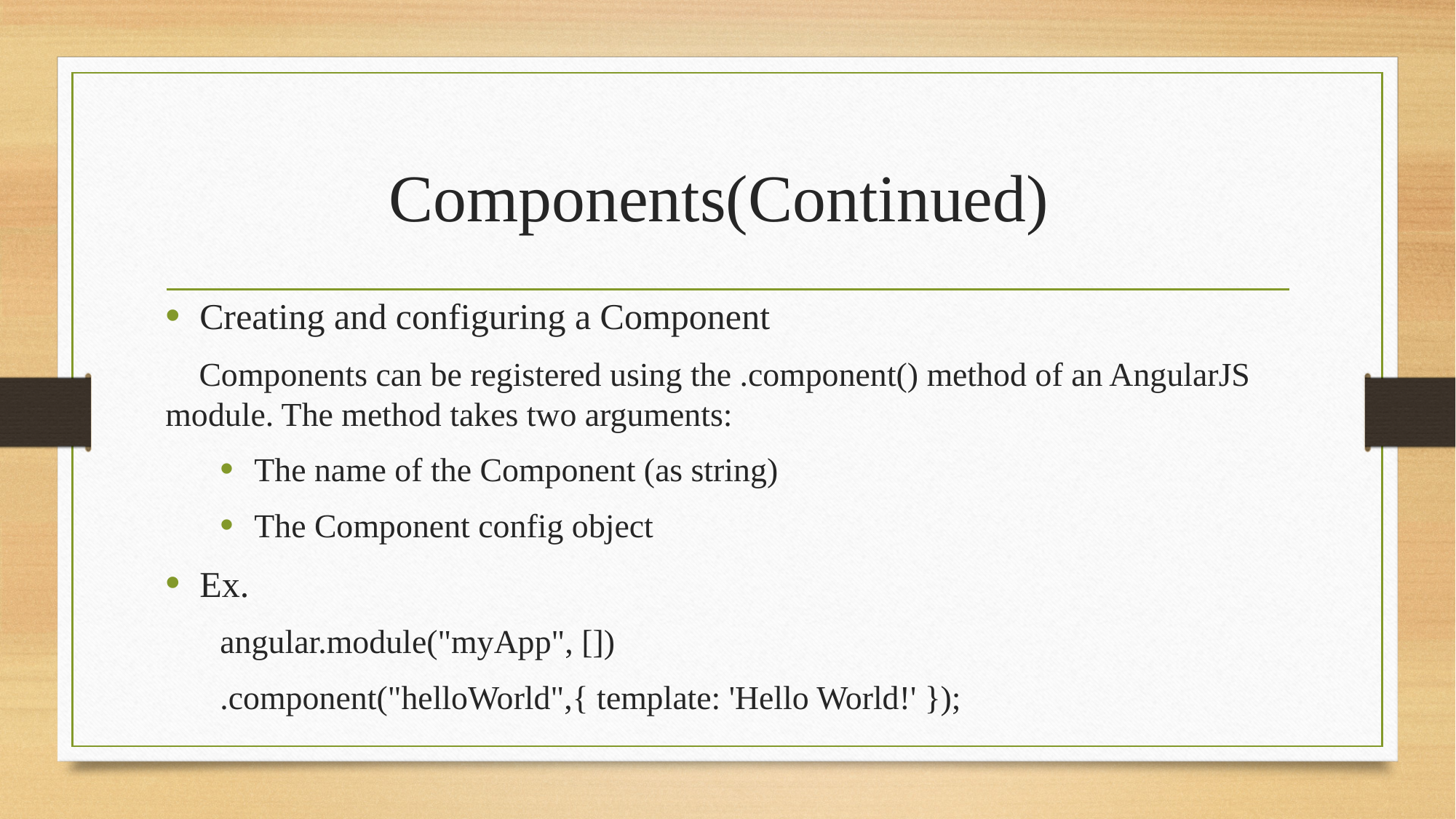

# Components(Continued)
Creating and configuring a Component
    Components can be registered using the .component() method of an AngularJS     module. The method takes two arguments:
The name of the Component (as string)
The Component config object
Ex.
angular.module("myApp", [])
.component("helloWorld",{ template: 'Hello World!' });